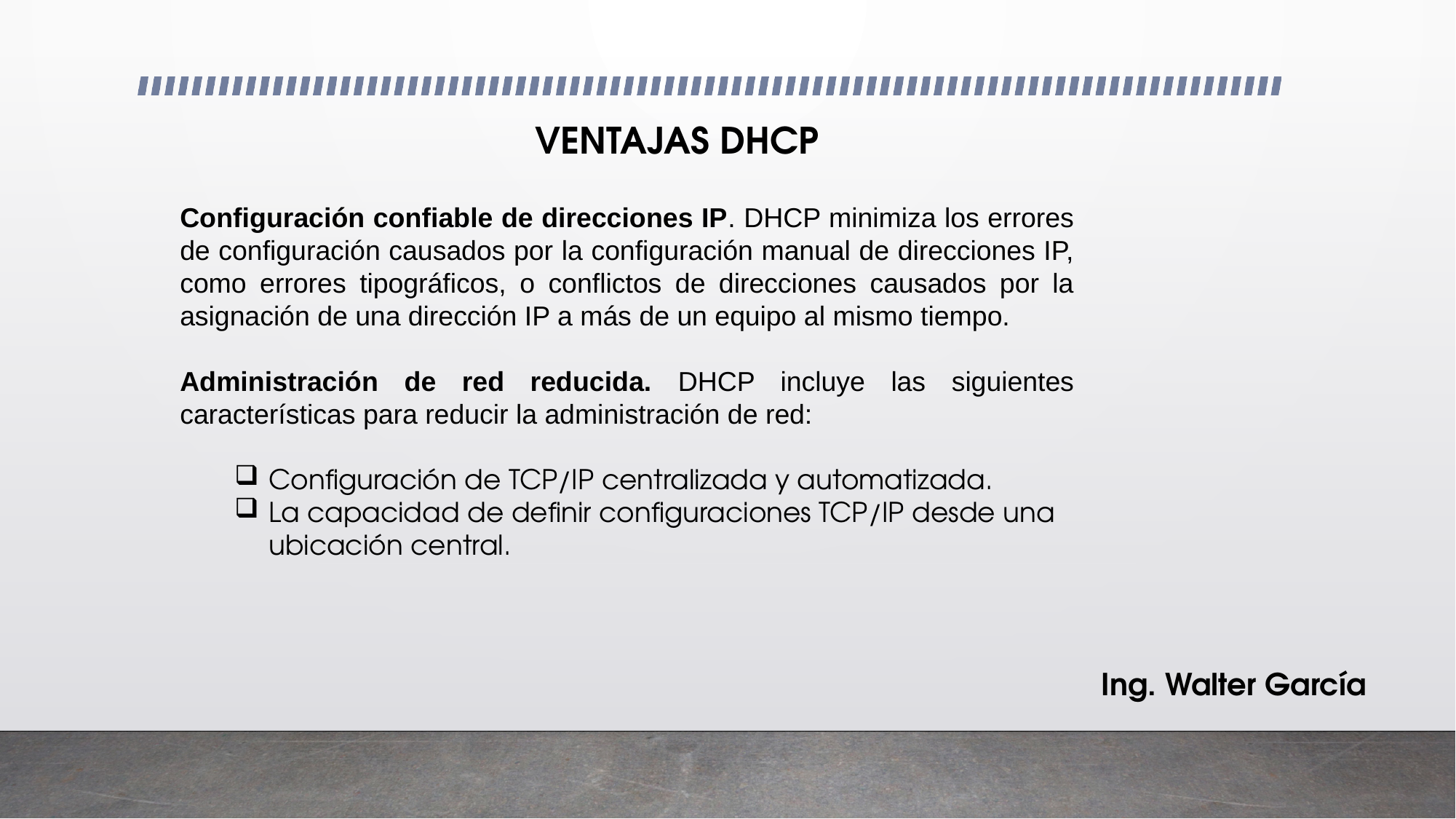

# Ventajas DHCP
Configuración confiable de direcciones IP. DHCP minimiza los errores de configuración causados por la configuración manual de direcciones IP, como errores tipográficos, o conflictos de direcciones causados por la asignación de una dirección IP a más de un equipo al mismo tiempo.

Administración de red reducida. DHCP incluye las siguientes características para reducir la administración de red:

Configuración de TCP/IP centralizada y automatizada.
La capacidad de definir configuraciones TCP/IP desde una ubicación central.

Ing. Walter García